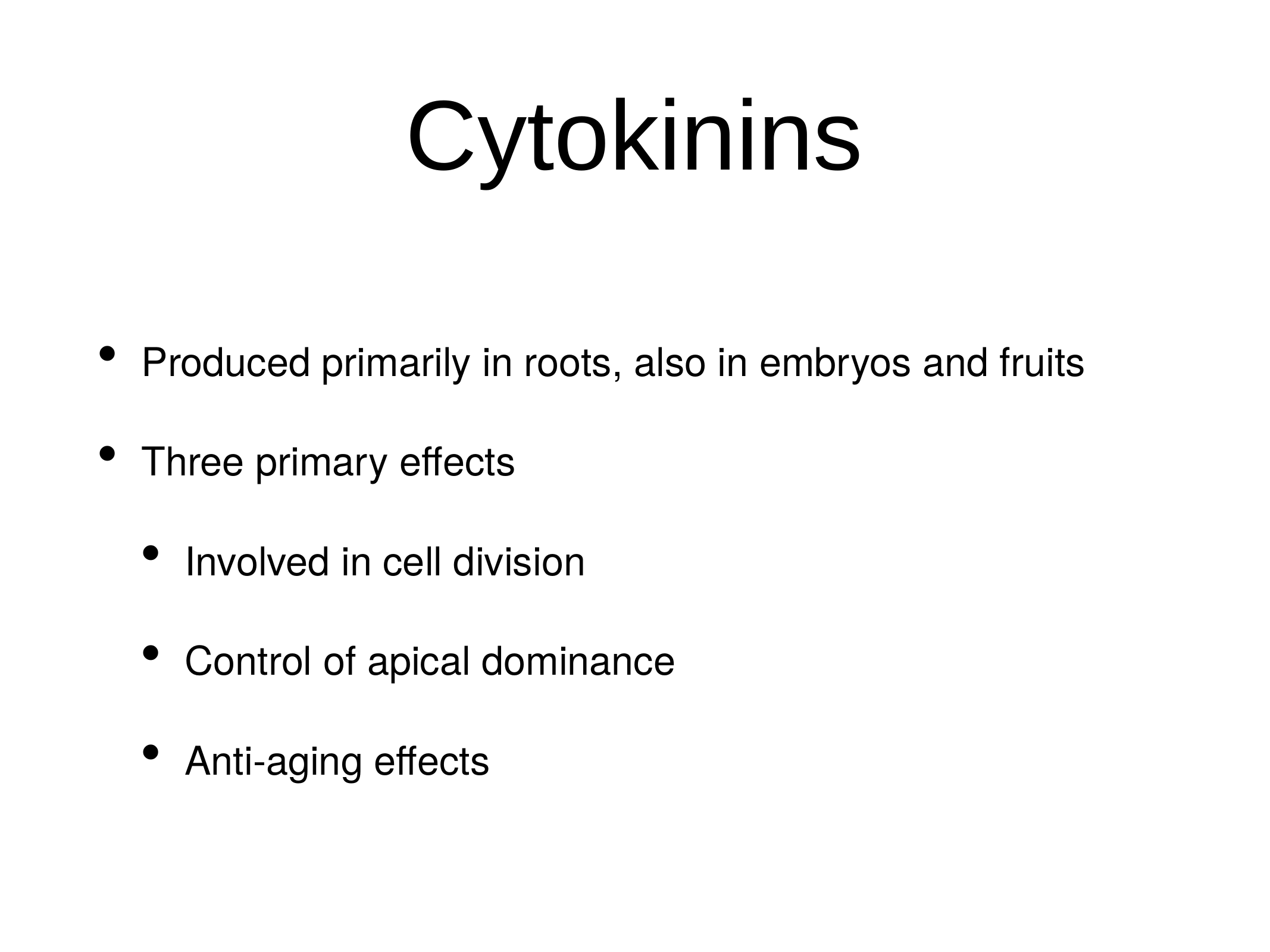

# Cytokinins
Produced primarily in roots, also in embryos and fruits
Three primary effects
Involved in cell division
Control of apical dominance
Anti-aging effects